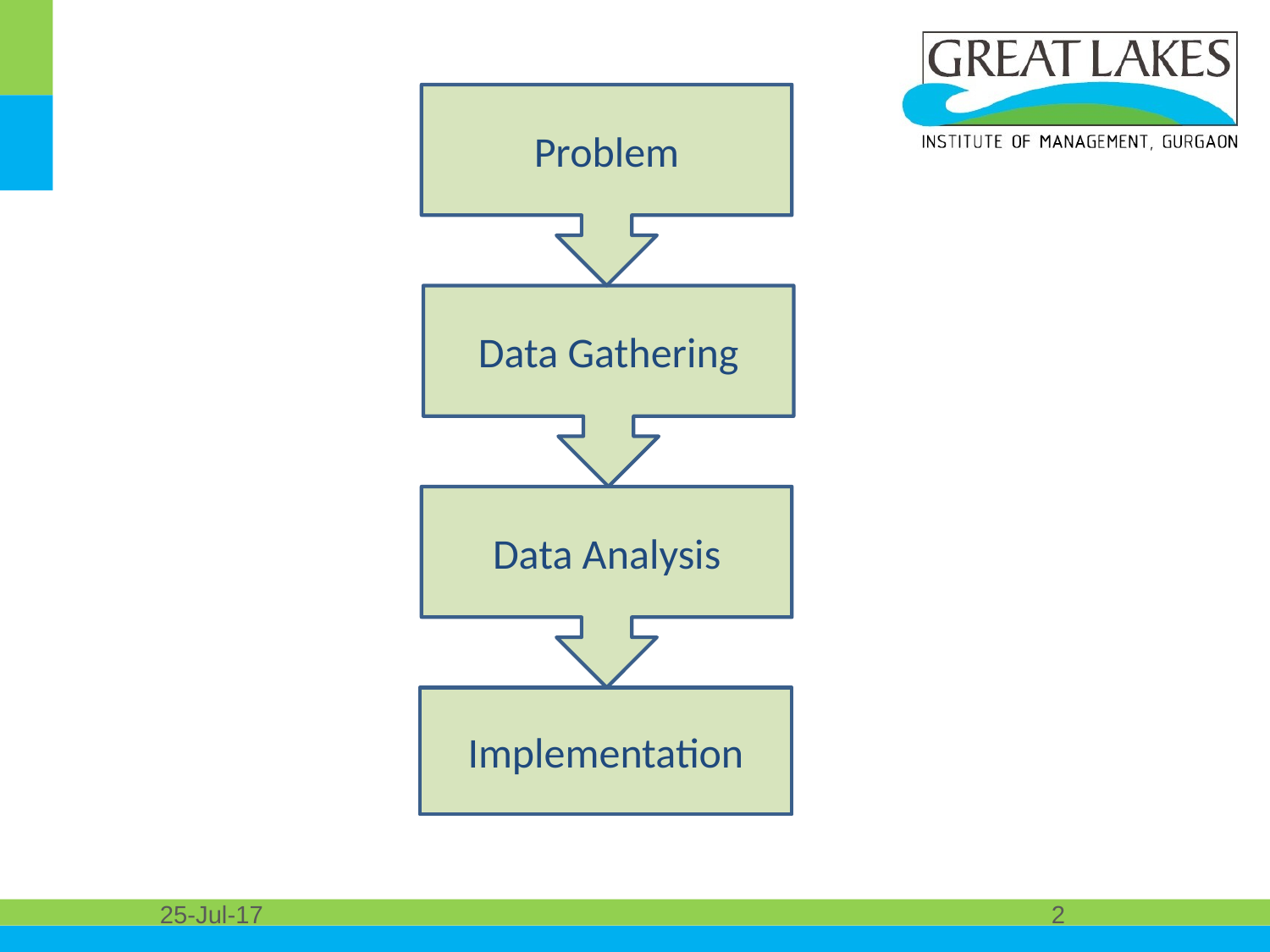

Problem
Data Gathering
Data Analysis
Implementation
25-Jul-17
2